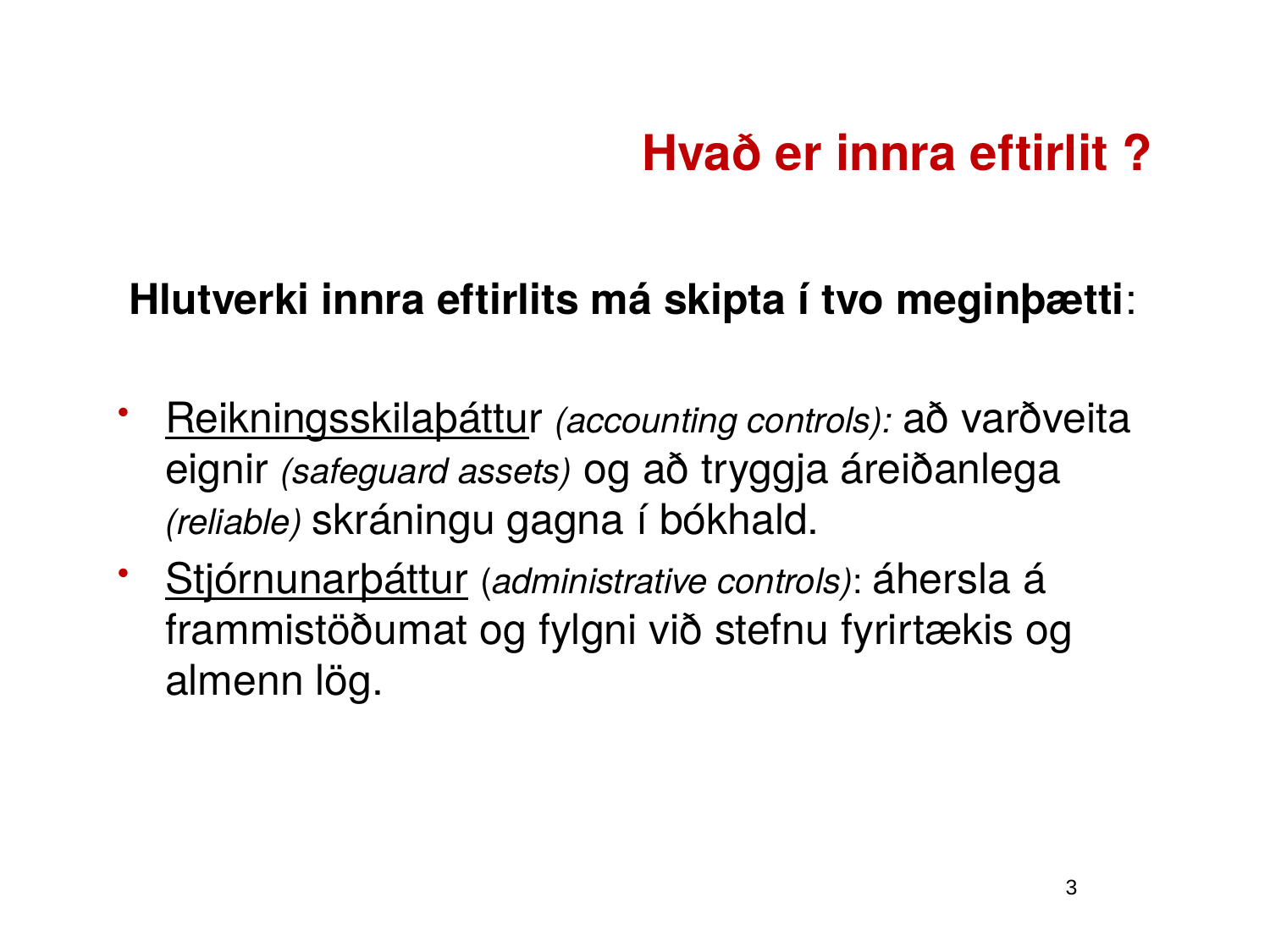

# Hvað er innra eftirlit ?
 Hlutverki innra eftirlits má skipta í tvo meginþætti:

Reikningsskilaþáttur (accounting controls): að varðveita eignir (safeguard assets) og að tryggja áreiðanlega (reliable) skráningu gagna í bókhald.
Stjórnunarþáttur (administrative controls): áhersla á frammistöðumat og fylgni við stefnu fyrirtækis og almenn lög.
3